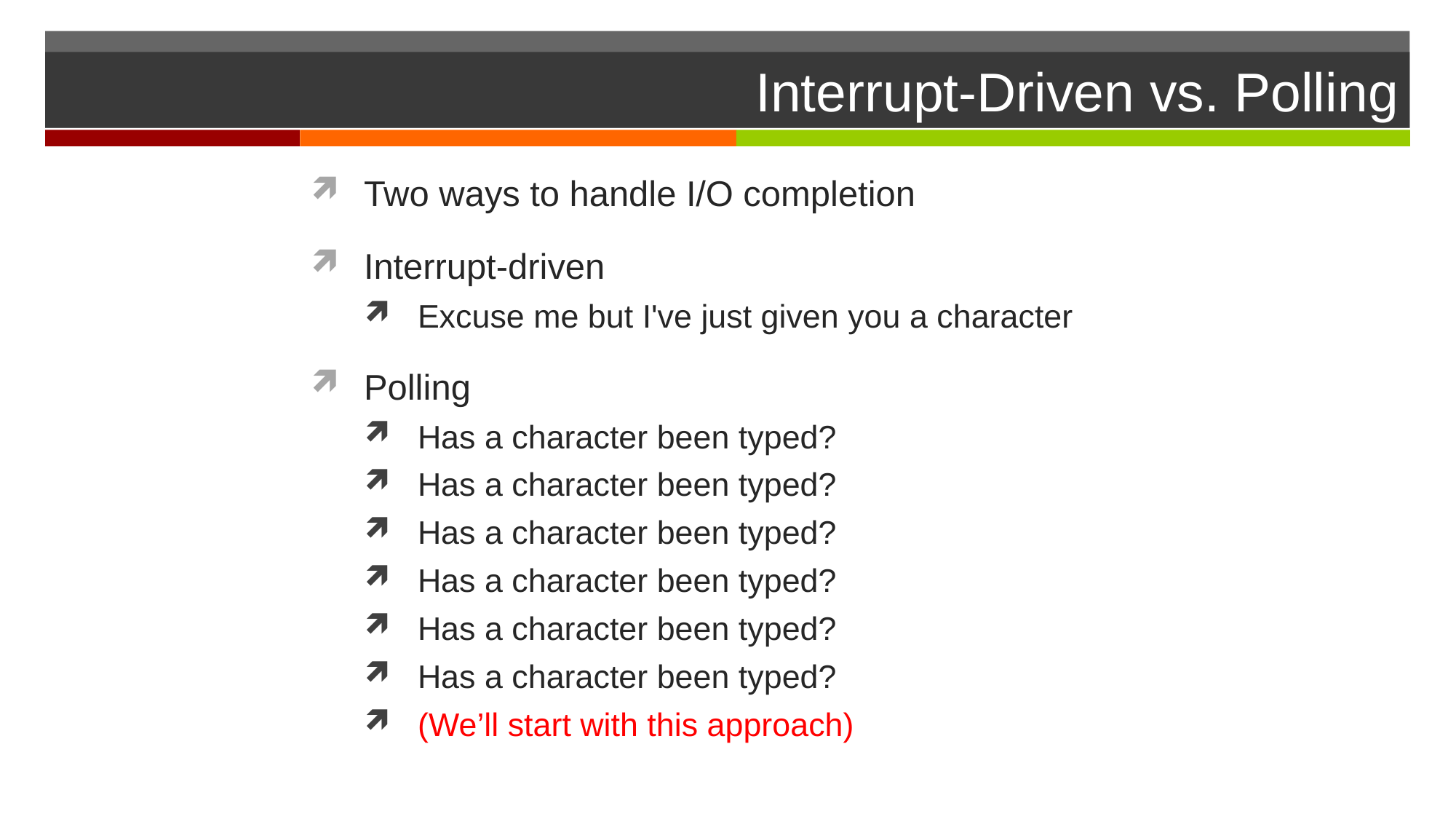

# Interrupt-Driven vs. Polling
Two ways to handle I/O completion
Interrupt-driven
Excuse me but I've just given you a character
Polling
Has a character been typed?
Has a character been typed?
Has a character been typed?
Has a character been typed?
Has a character been typed?
Has a character been typed?
(We’ll start with this approach)